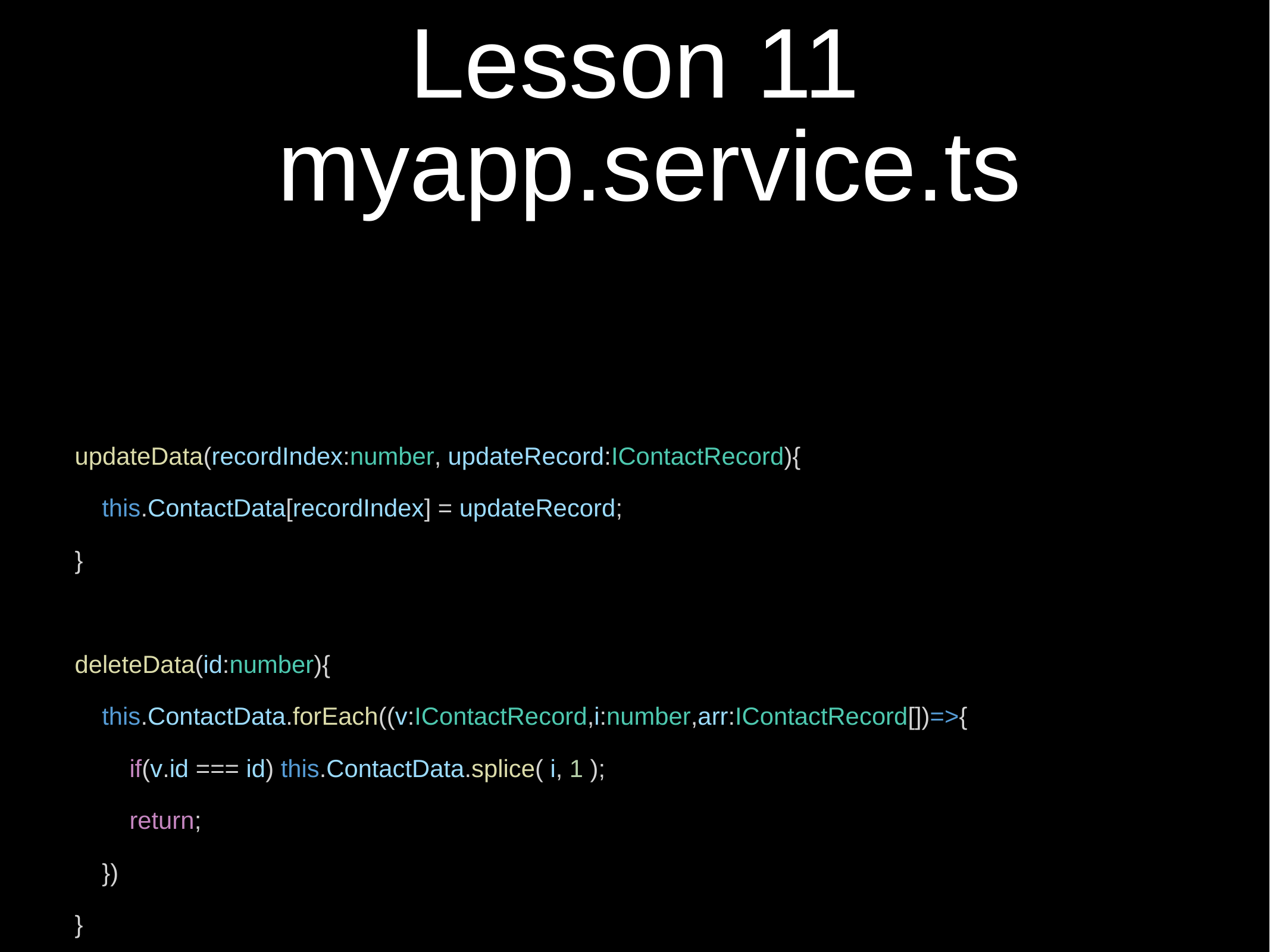

# Lesson 11
myapp.service.ts

        updateData(recordIndex:number, updateRecord:IContactRecord){
            this.ContactData[recordIndex] = updateRecord;
        }

        deleteData(id:number){
            this.ContactData.forEach((v:IContactRecord,i:number,arr:IContactRecord[])=>{
                if(v.id === id) this.ContactData.splice( i, 1 );
                return;
            })
        }